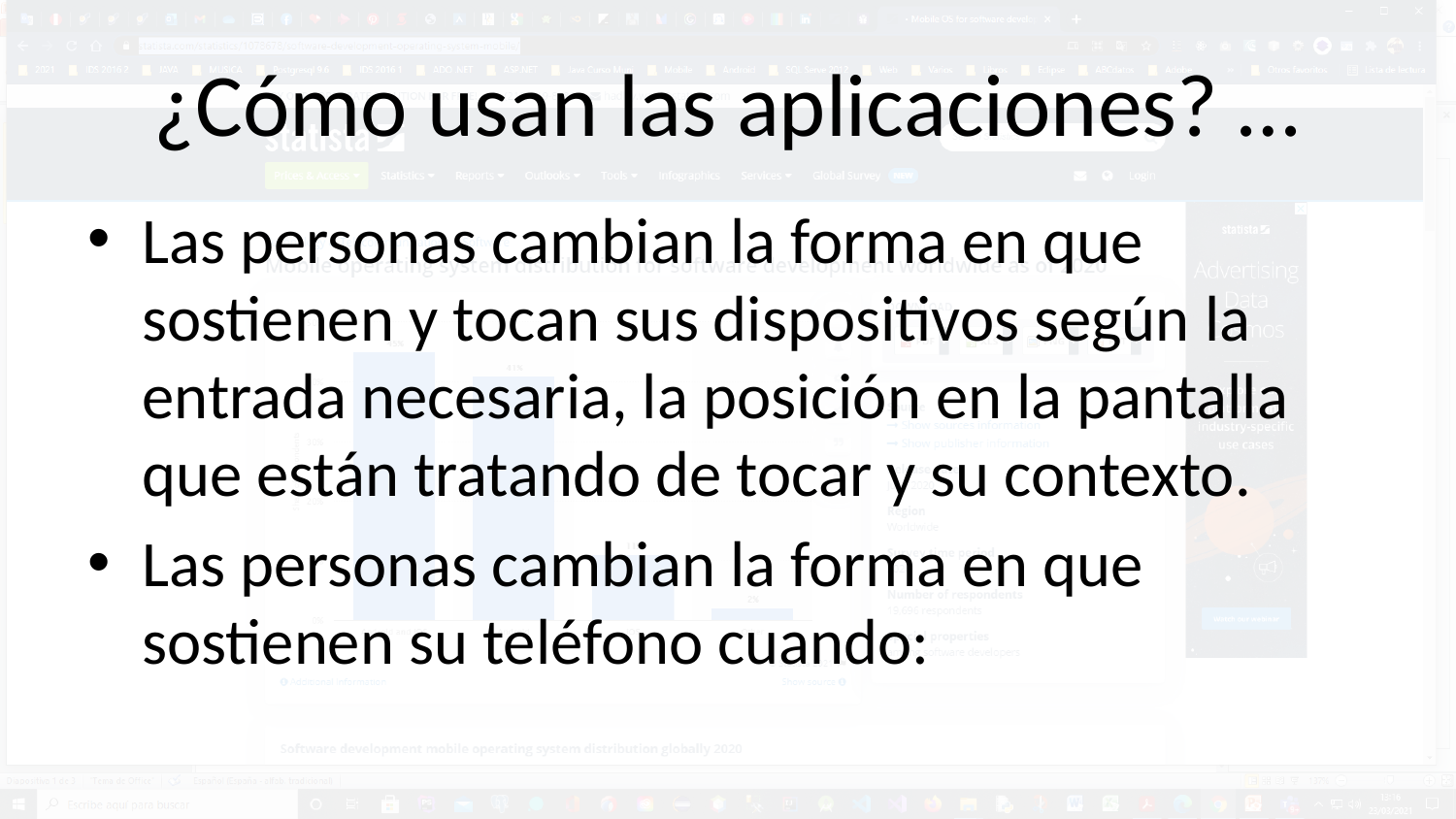

# ¿Cómo usan las aplicaciones? …
Las personas cambian la forma en que sostienen y tocan sus dispositivos según la entrada necesaria, la posición en la pantalla que están tratando de tocar y su contexto.
Las personas cambian la forma en que sostienen su teléfono cuando: